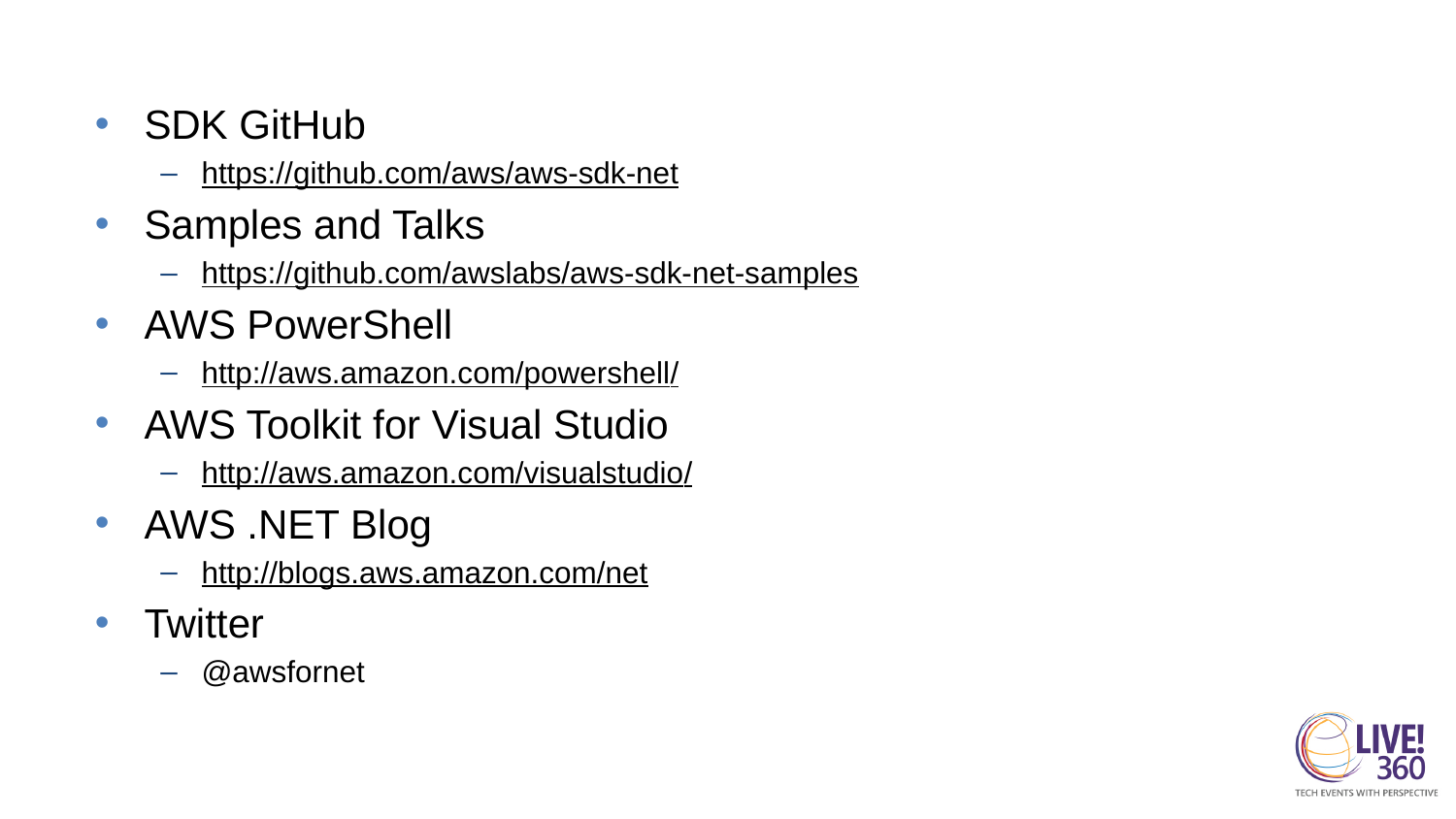

SDK GitHub
https://github.com/aws/aws-sdk-net
Samples and Talks
https://github.com/awslabs/aws-sdk-net-samples
AWS PowerShell
http://aws.amazon.com/powershell/
AWS Toolkit for Visual Studio
http://aws.amazon.com/visualstudio/
AWS .NET Blog
http://blogs.aws.amazon.com/net
Twitter
@awsfornet